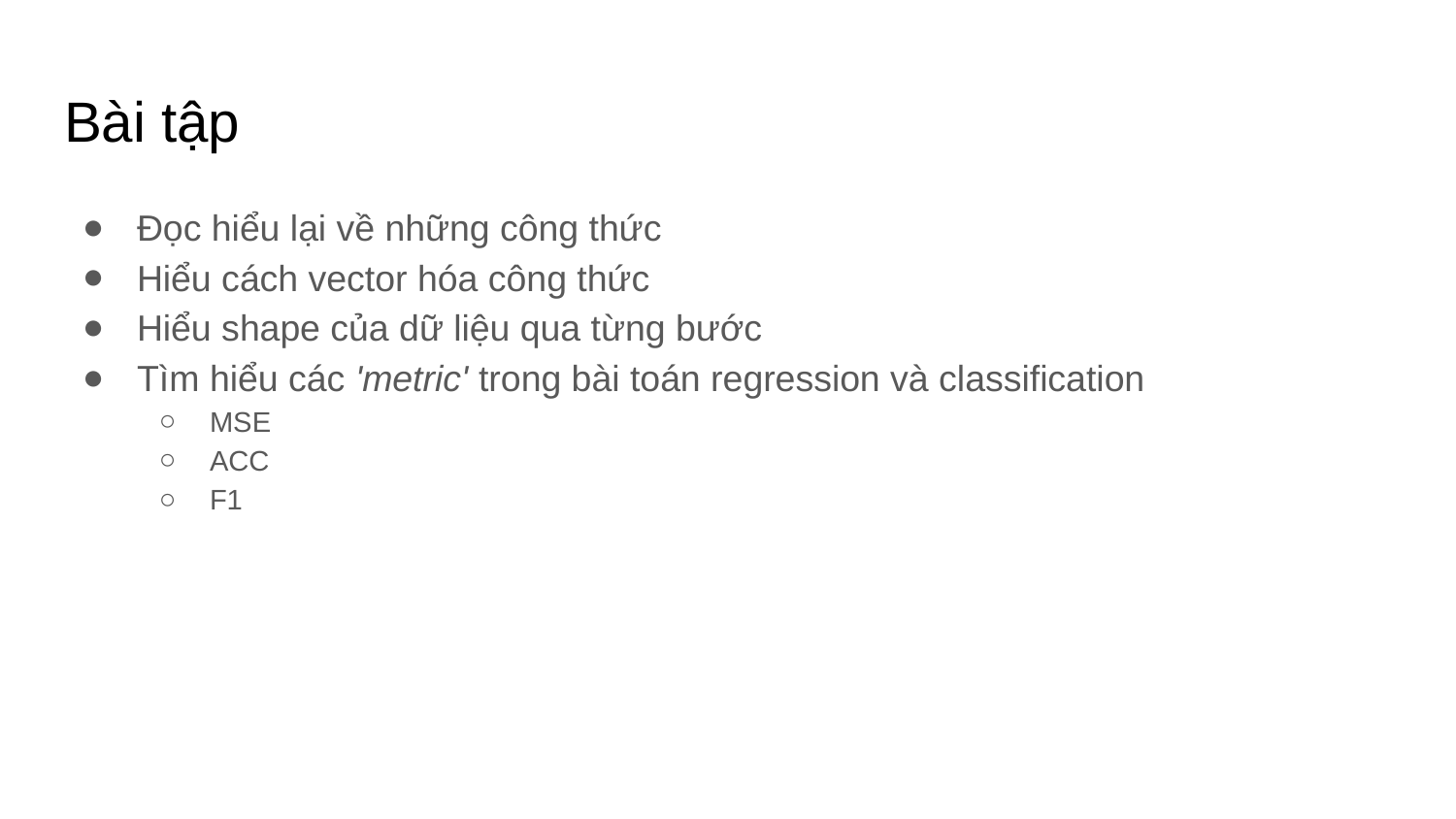

# Bài tập
Đọc hiểu lại về những công thức
Hiểu cách vector hóa công thức
Hiểu shape của dữ liệu qua từng bước
Tìm hiểu các 'metric' trong bài toán regression và classification
MSE
ACC
F1